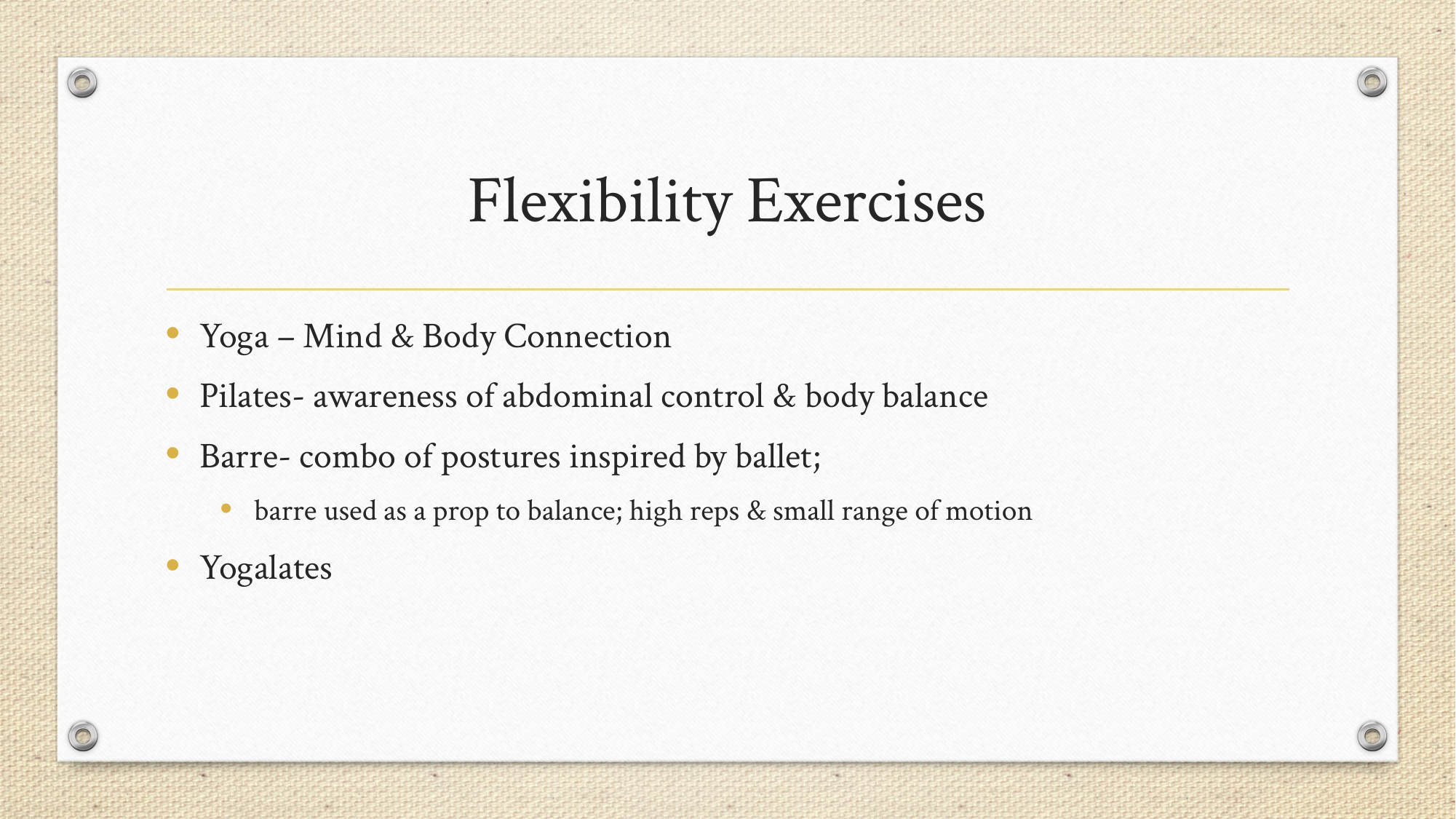

# Flexibility Exercises
Yoga – Mind & Body Connection
Pilates- awareness of abdominal control & body balance
Barre- combo of postures inspired by ballet;
barre used as a prop to balance; high reps & small range of motion
Yogalates